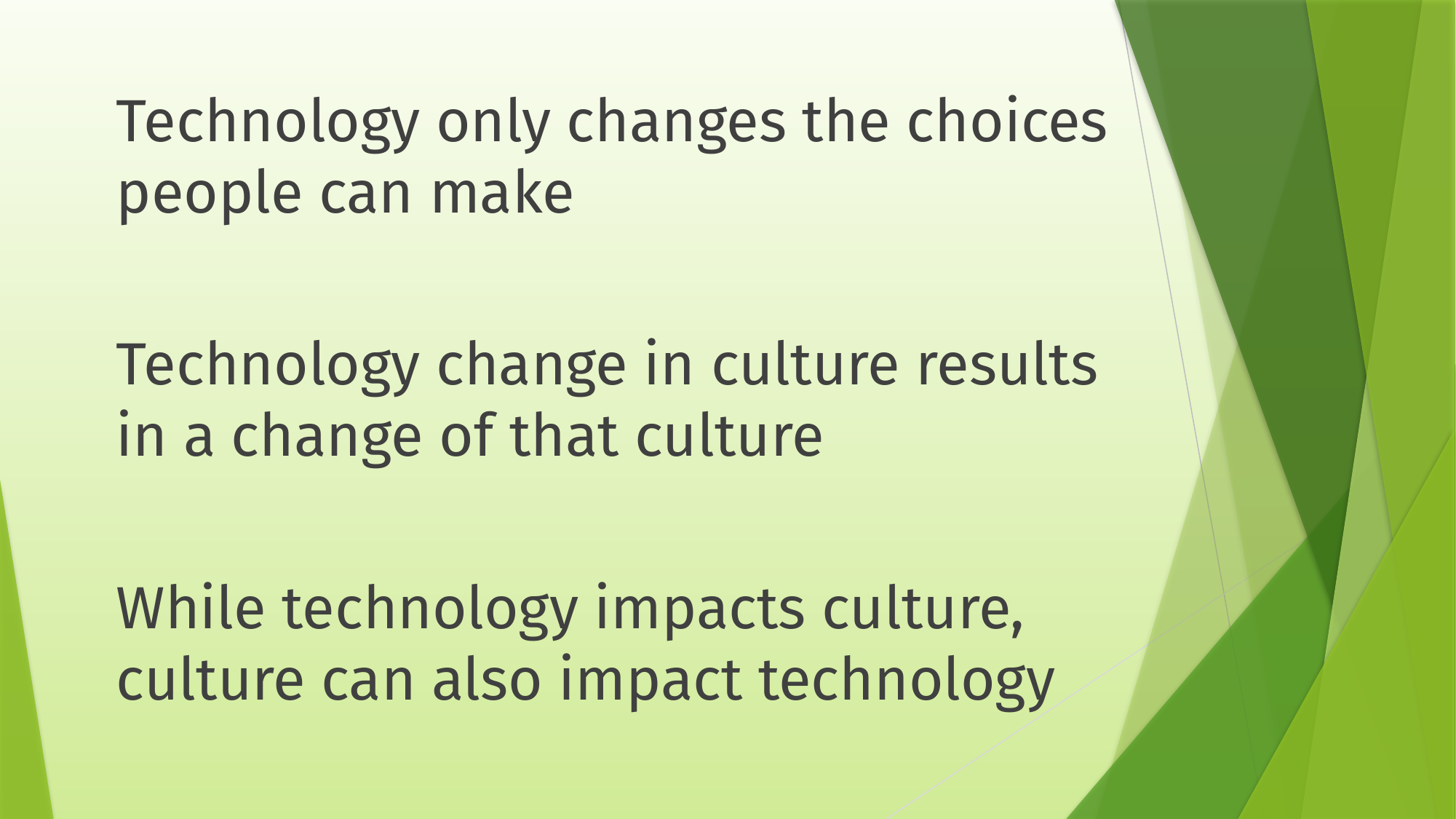

Technology only changes the choices people can make

Technology change in culture results in a change of that culture

While technology impacts culture, culture can also impact technology